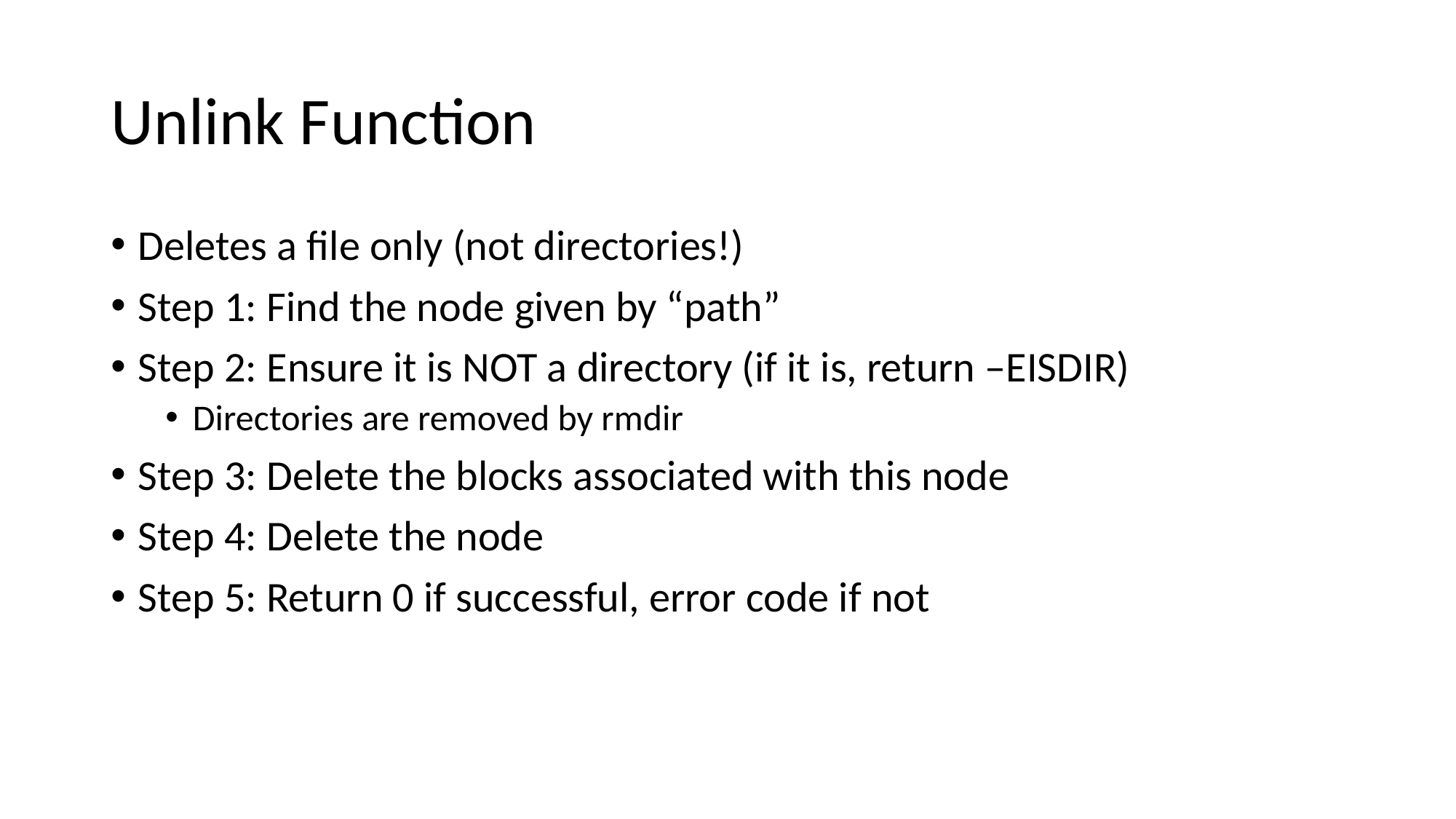

# Unlink Function
Deletes a file only (not directories!)
Step 1: Find the node given by “path”
Step 2: Ensure it is NOT a directory (if it is, return –EISDIR)
Directories are removed by rmdir
Step 3: Delete the blocks associated with this node
Step 4: Delete the node
Step 5: Return 0 if successful, error code if not